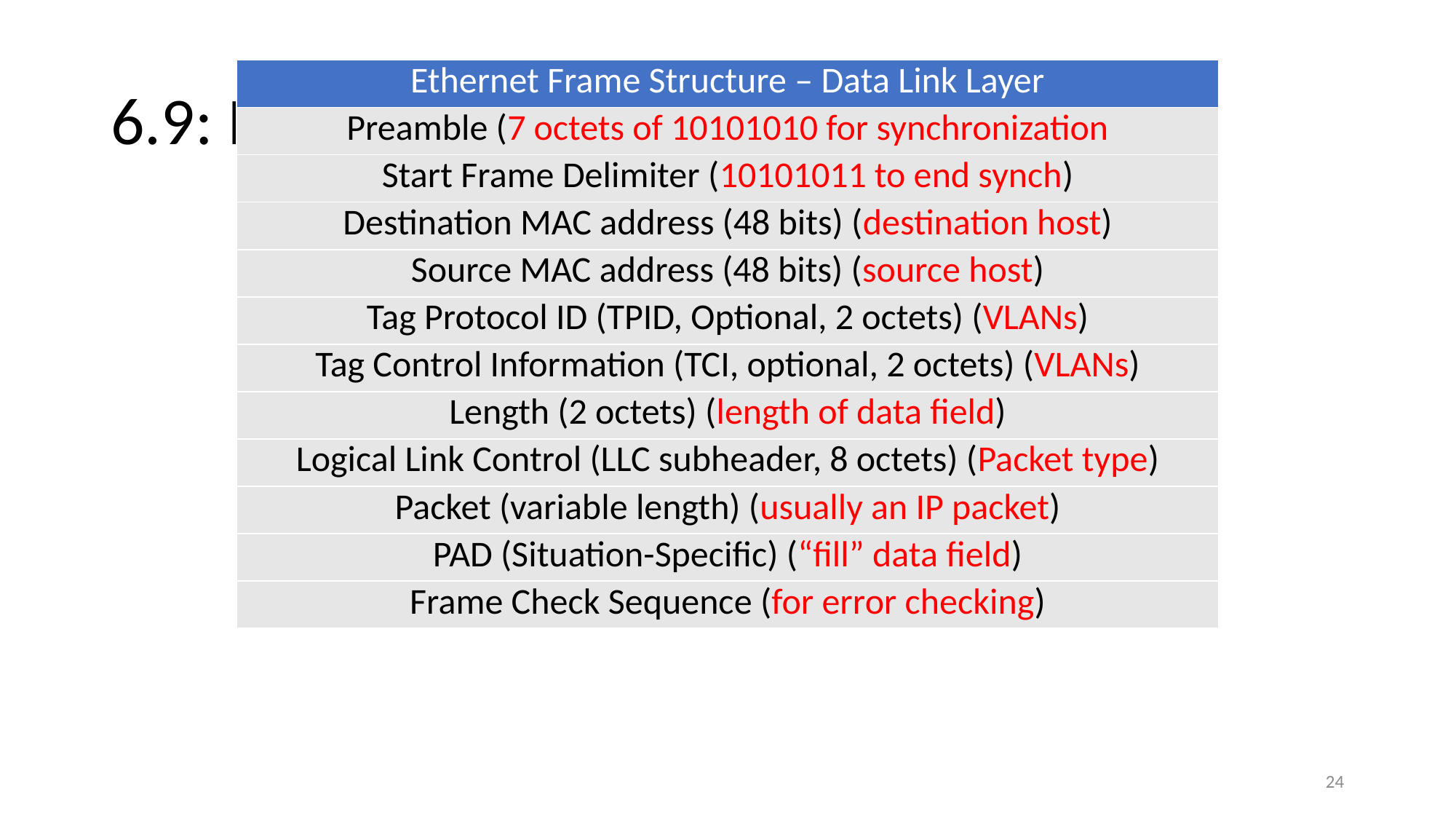

# 6.9: Ethernet MAC Layer Frame
| Ethernet Frame Structure – Data Link Layer |
| --- |
| Preamble (7 octets of 10101010 for synchronization |
| Start Frame Delimiter (10101011 to end synch) |
| Destination MAC address (48 bits) (destination host) |
| Source MAC address (48 bits) (source host) |
| Tag Protocol ID (TPID, Optional, 2 octets) (VLANs) |
| Tag Control Information (TCI, optional, 2 octets) (VLANs) |
| Length (2 octets) (length of data field) |
| Logical Link Control (LLC subheader, 8 octets) (Packet type) |
| Packet (variable length) (usually an IP packet) |
| PAD (Situation-Specific) (“fill” data field) |
| Frame Check Sequence (for error checking) |
24